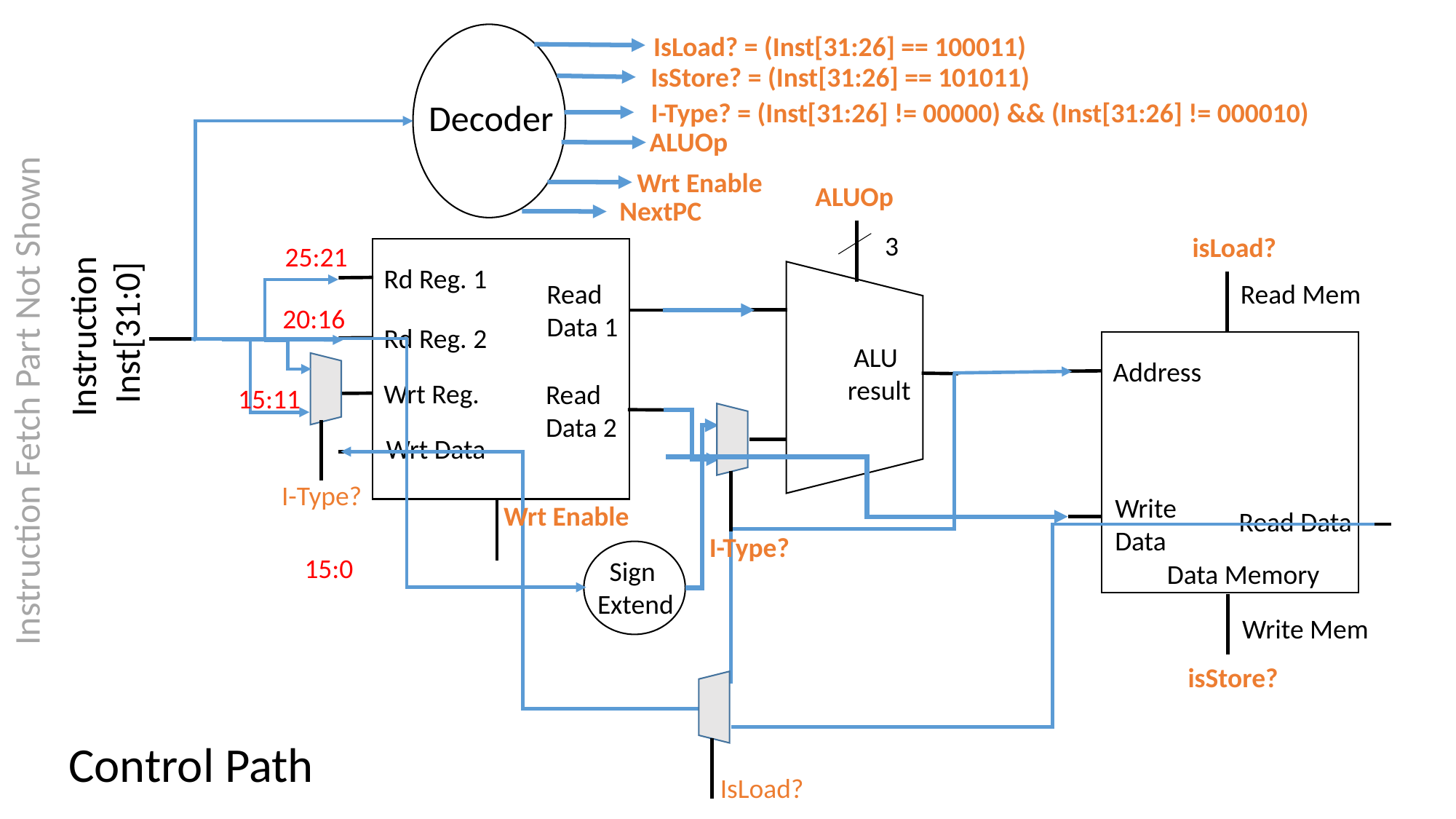

IsLoad? = (Inst[31:26] == 100011)

IsStore? = (Inst[31:26] == 101011)

Decoder
I-Type? = (Inst[31:26] != 00000) && (Inst[31:26] != 000010)

ALUOp
Wrt Enable
ALUOp
NextPC
3
isLoad?
25:21

Rd Reg. 1
Read Mem
Read
Data 1
Instruction
Inst[31:0]
20:16

Rd Reg. 2

 ALU
result
Address
Wrt Reg.
Read
Data 2

Instruction Fetch Part Not Shown
15:11

Wrt Data
I-Type?
Write
Data
Wrt Enable
Read Data
I-Type?

15:0
Sign
Extend
Data Memory
Write Mem
isStore?

Control Path
IsLoad?